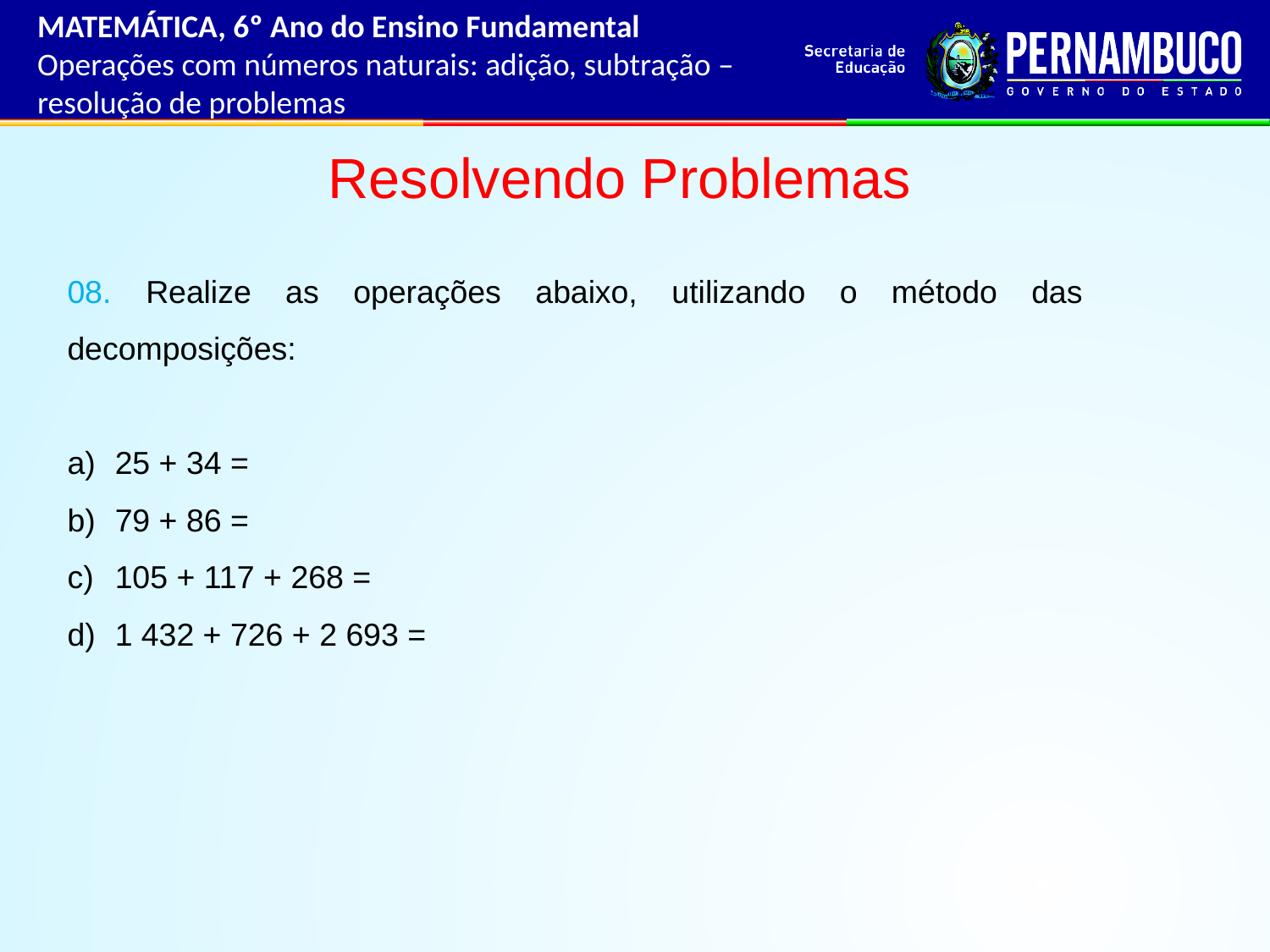

MATEMÁTICA, 6º Ano do Ensino Fundamental
Operações com números naturais: adição, subtração – resolução de problemas
Resolvendo Problemas
08. Realize as operações abaixo, utilizando o método das decomposições:

25 + 34 =
79 + 86 =
105 + 117 + 268 =
1 432 + 726 + 2 693 =